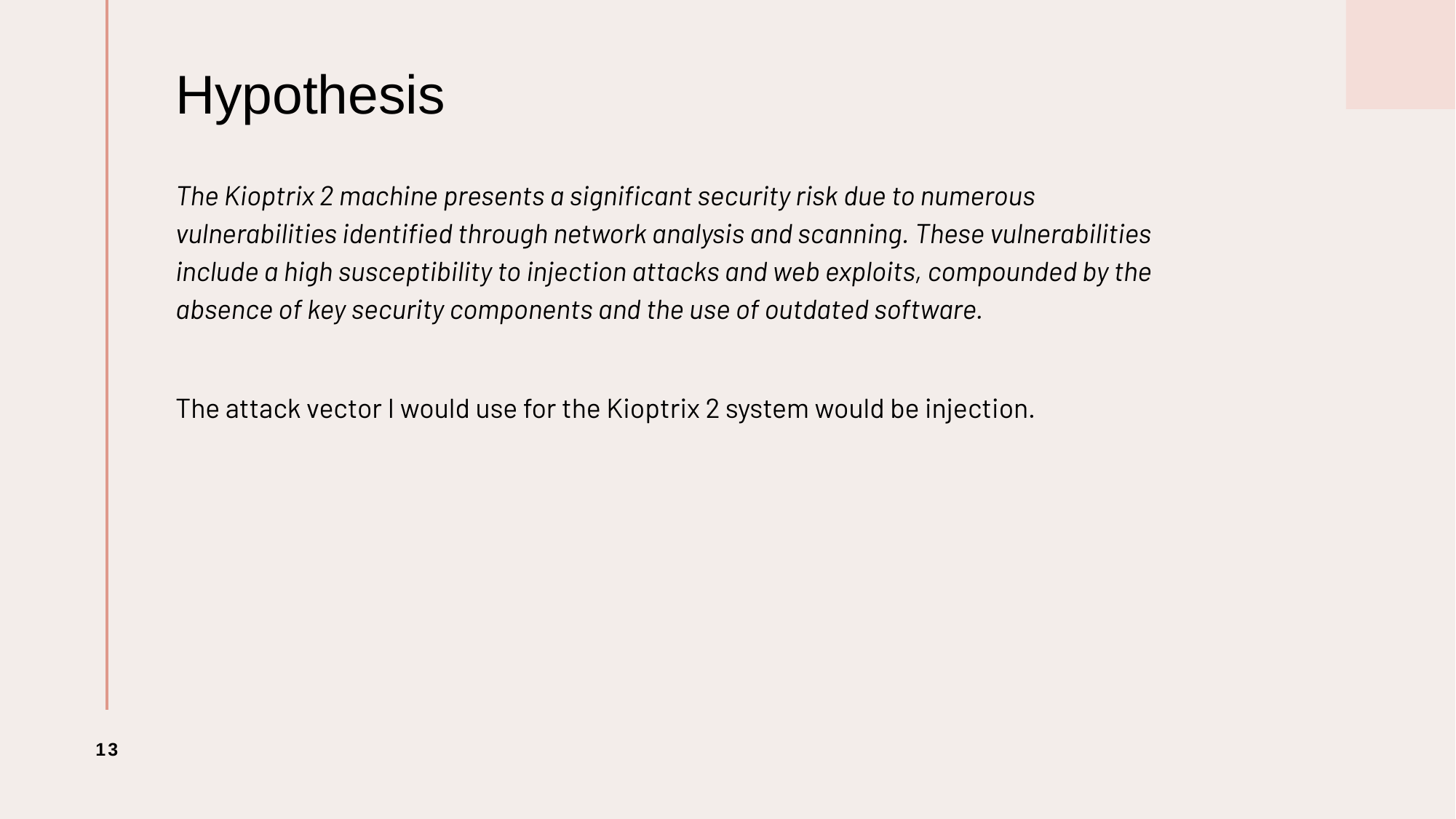

# Hypothesis
The Kioptrix 2 machine presents a significant security risk due to numerous vulnerabilities identified through network analysis and scanning. These vulnerabilities include a high susceptibility to injection attacks and web exploits, compounded by the absence of key security components and the use of outdated software.

The attack vector I would use for the Kioptrix 2 system would be injection.
13